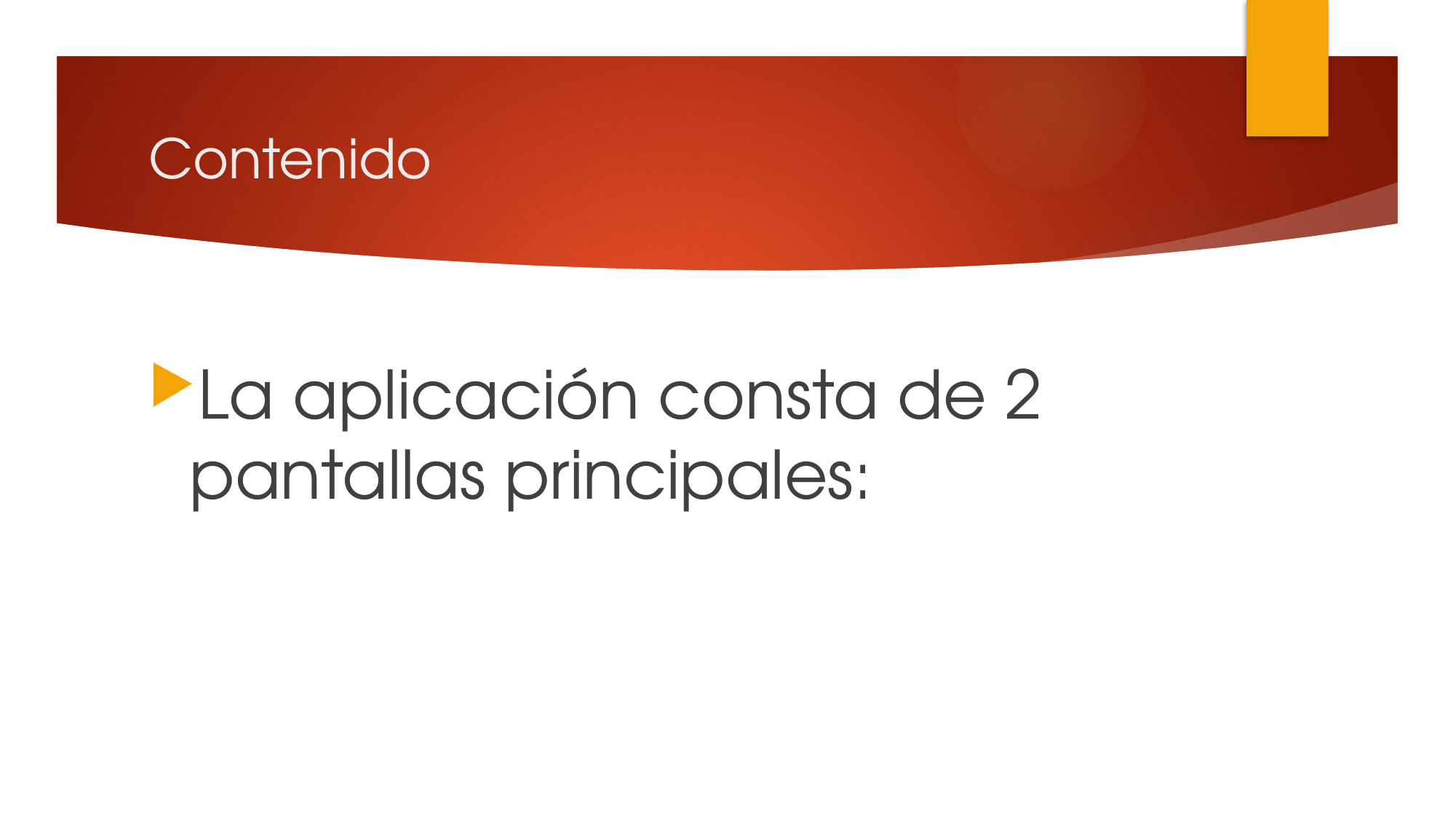

# Contenido
La aplicación consta de 2 pantallas principales: